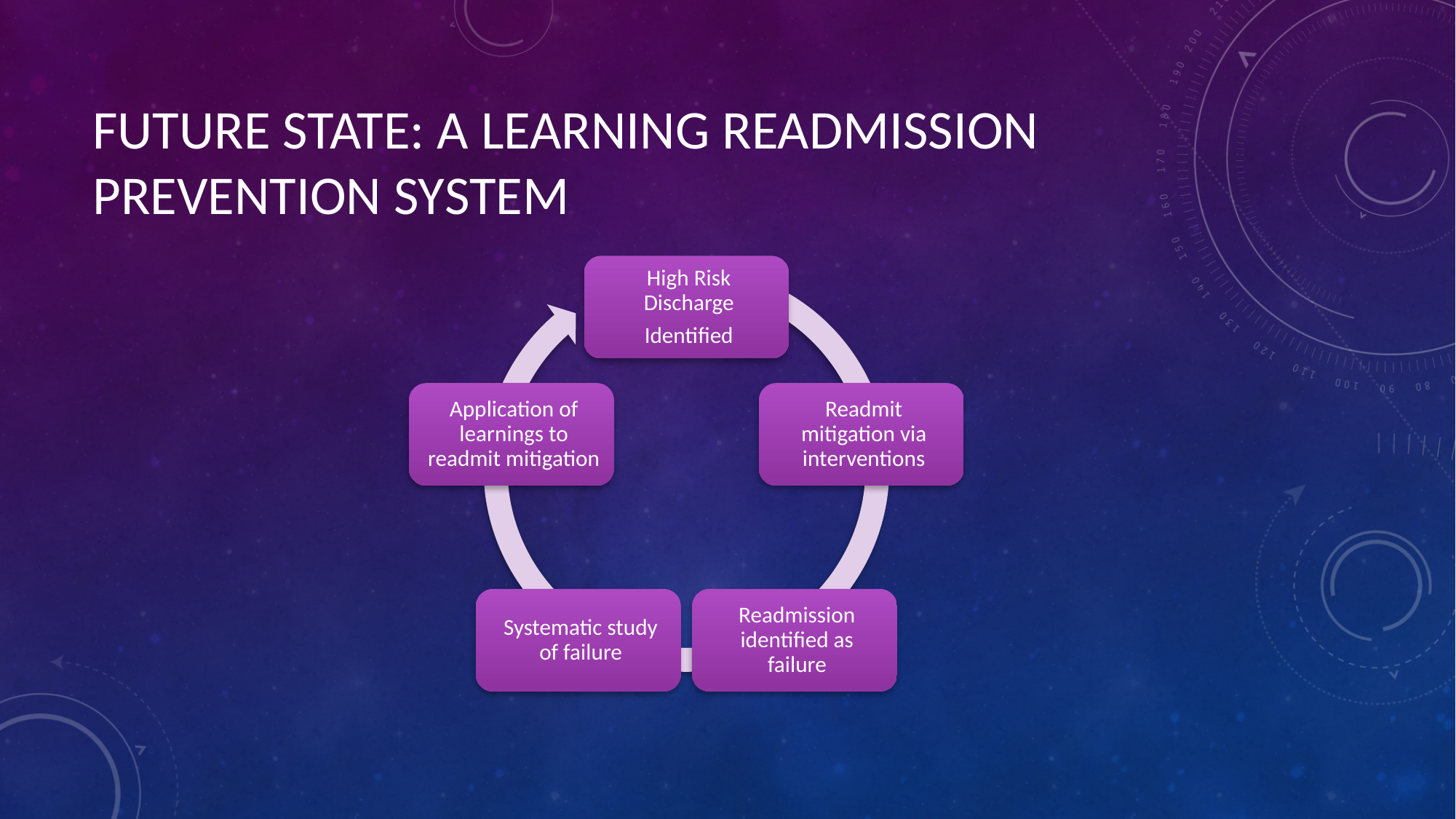

# Future state: A learning readmission prevention system
High Risk Discharge
Identified
Readmit mitigation via interventions
Readmission identified as failure
Systematic study of failure
Application of learnings to readmit mitigation